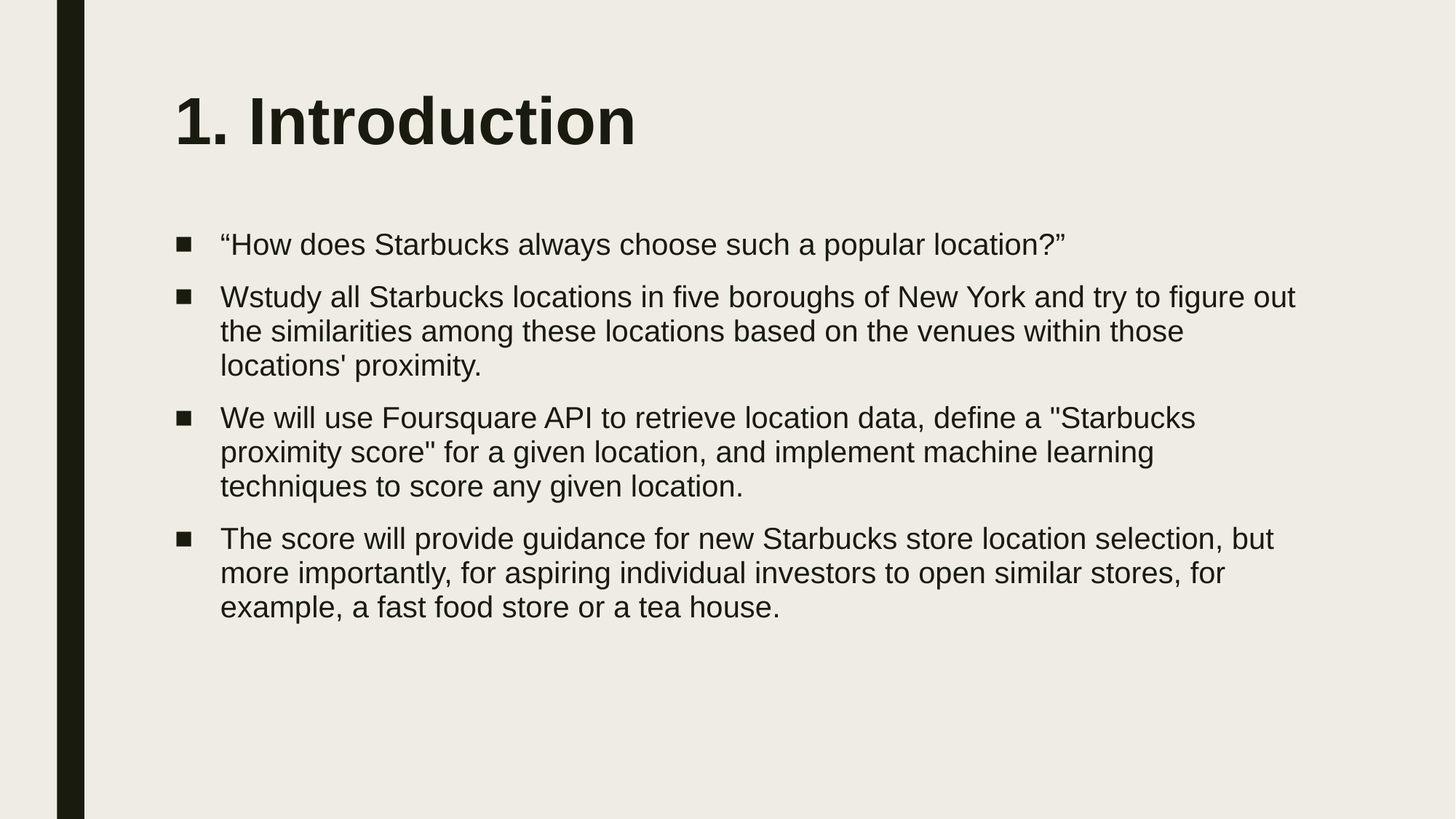

# 1. Introduction
“How does Starbucks always choose such a popular location?”
Wstudy all Starbucks locations in five boroughs of New York and try to figure out the similarities among these locations based on the venues within those locations' proximity.
We will use Foursquare API to retrieve location data, define a "Starbucks proximity score" for a given location, and implement machine learning techniques to score any given location.
The score will provide guidance for new Starbucks store location selection, but more importantly, for aspiring individual investors to open similar stores, for example, a fast food store or a tea house.